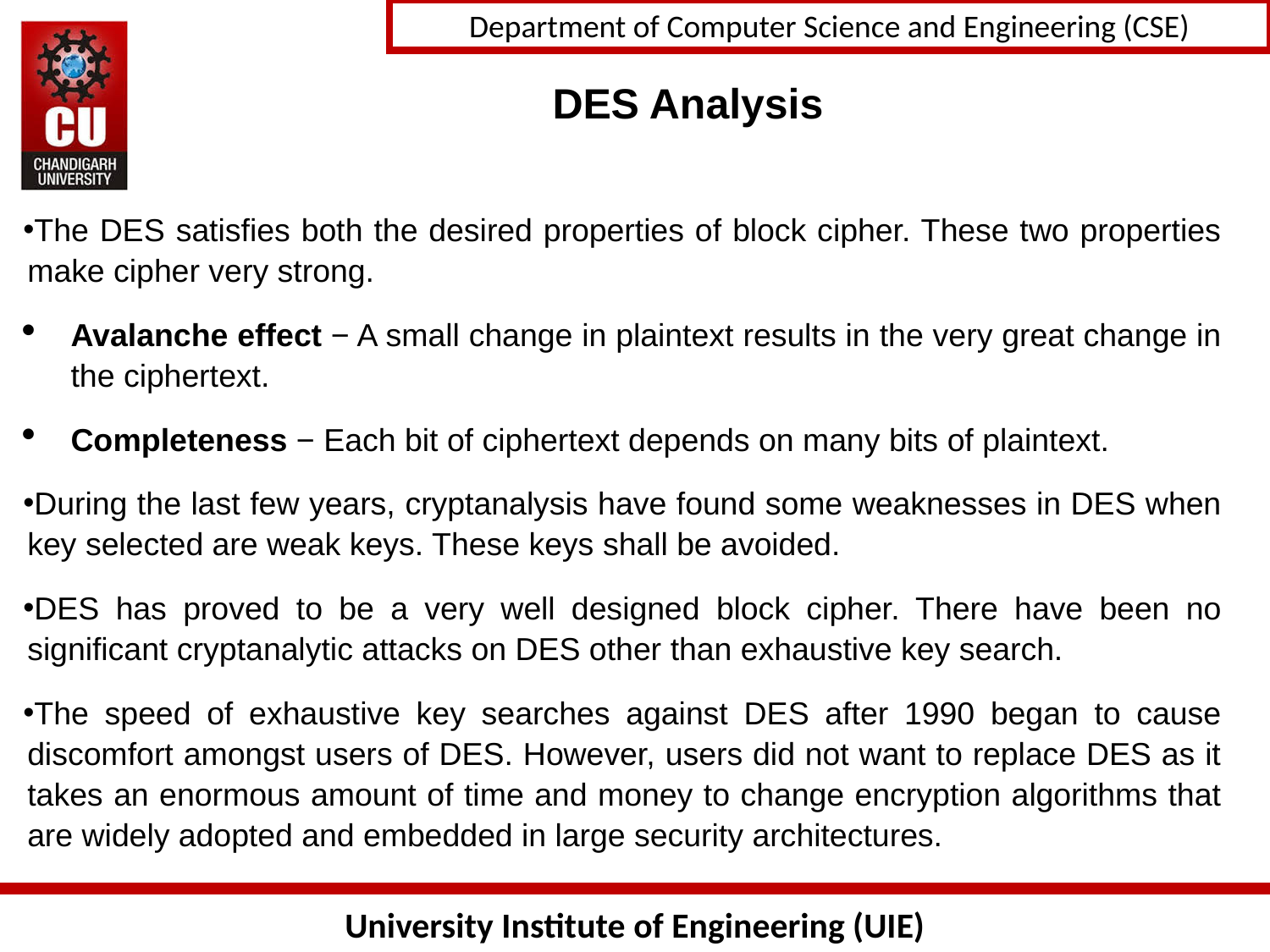

# DES Analysis
The DES satisfies both the desired properties of block cipher. These two properties make cipher very strong.
Avalanche effect − A small change in plaintext results in the very great change in the ciphertext.
Completeness − Each bit of ciphertext depends on many bits of plaintext.
During the last few years, cryptanalysis have found some weaknesses in DES when key selected are weak keys. These keys shall be avoided.
DES has proved to be a very well designed block cipher. There have been no significant cryptanalytic attacks on DES other than exhaustive key search.
The speed of exhaustive key searches against DES after 1990 began to cause discomfort amongst users of DES. However, users did not want to replace DES as it takes an enormous amount of time and money to change encryption algorithms that are widely adopted and embedded in large security architectures.